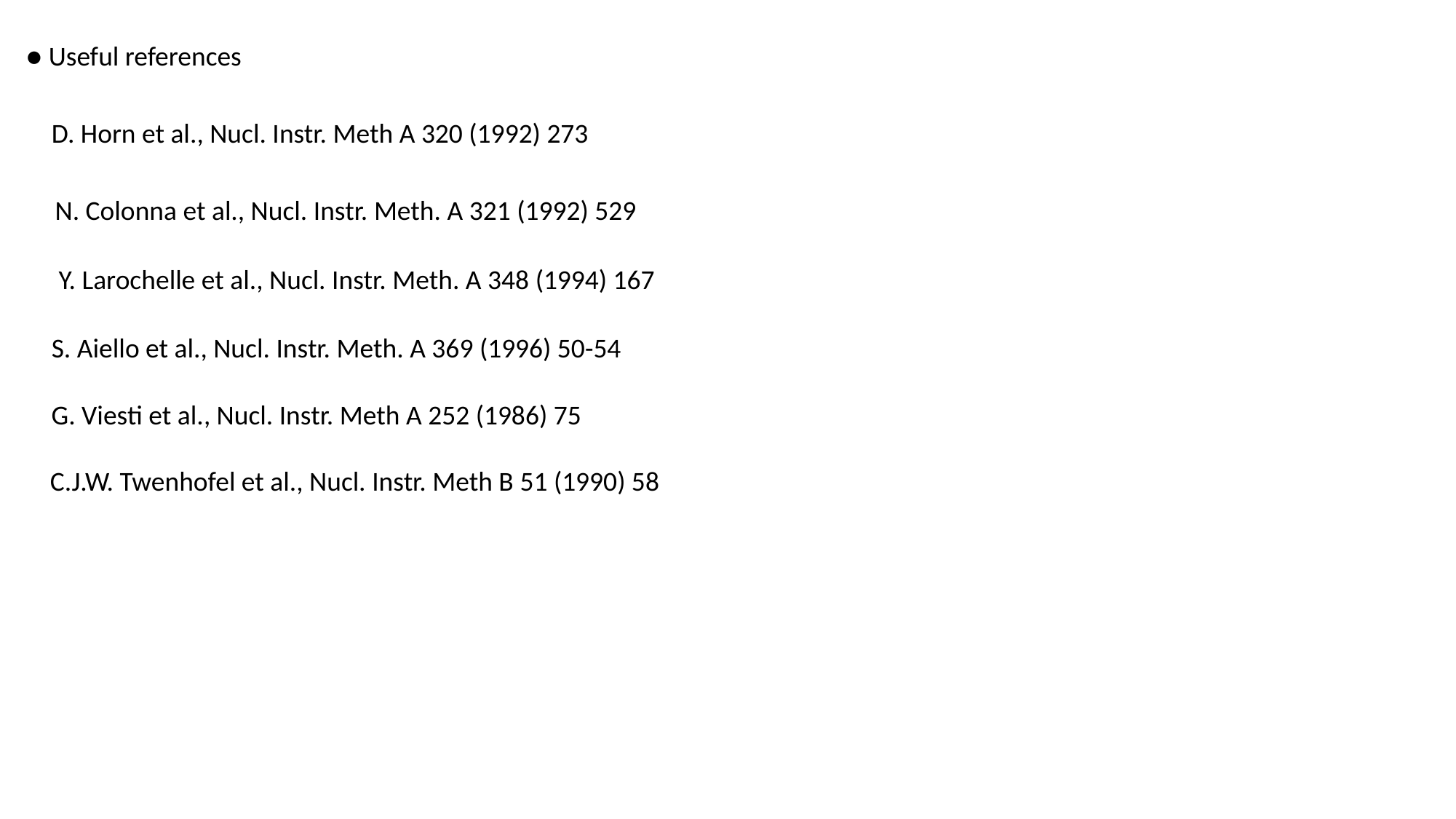

● Useful references

D. Horn et al., Nucl. Instr. Meth A 320 (1992) 273
N. Colonna et al., Nucl. Instr. Meth. A 321 (1992) 529
Y. Larochelle et al., Nucl. Instr. Meth. A 348 (1994) 167
S. Aiello et al., Nucl. Instr. Meth. A 369 (1996) 50-54
G. Viesti et al., Nucl. Instr. Meth A 252 (1986) 75
C.J.W. Twenhofel et al., Nucl. Instr. Meth B 51 (1990) 58